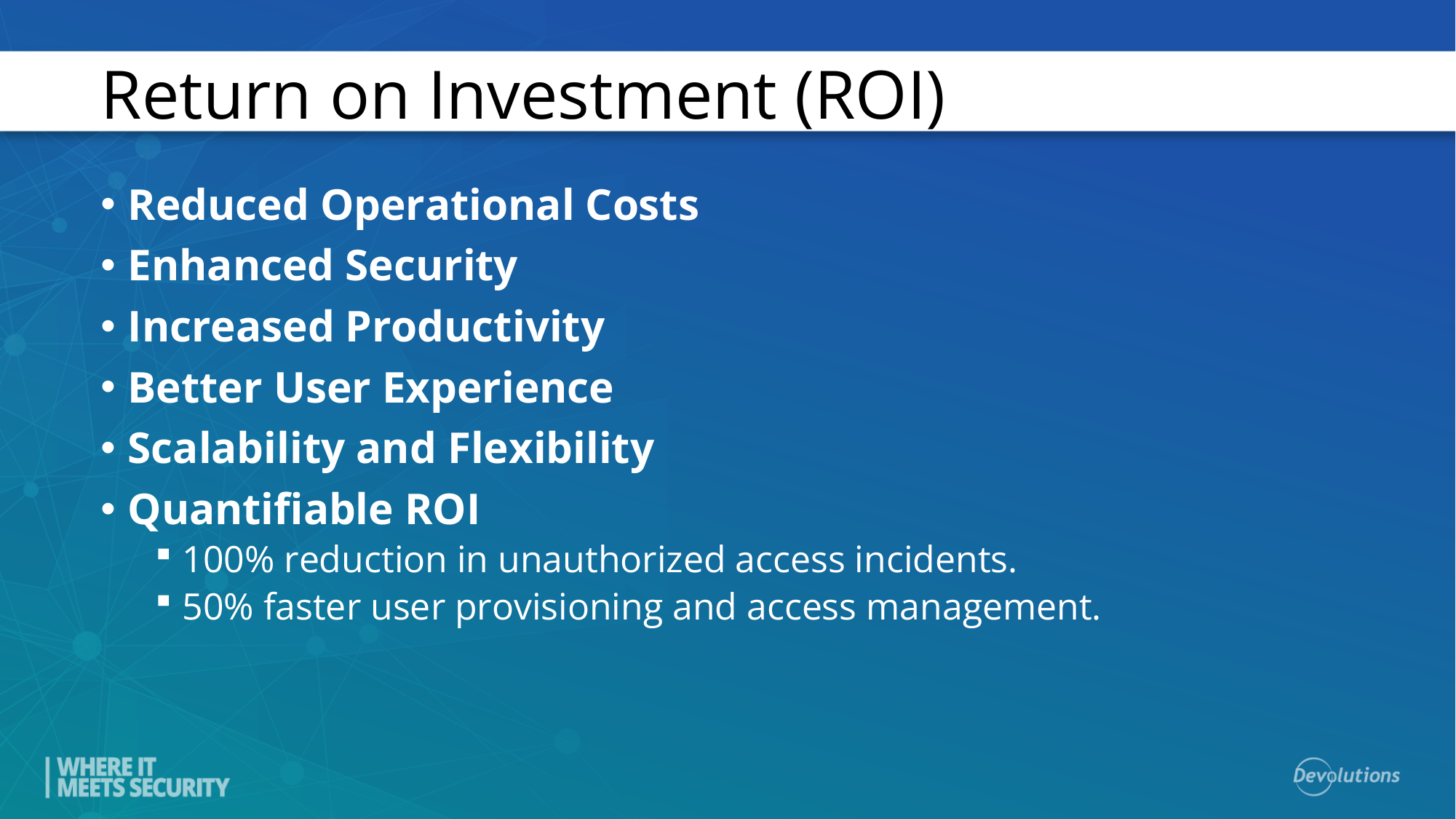

# Return on Investment (ROI)
Reduced Operational Costs
Enhanced Security
Increased Productivity
Better User Experience
Scalability and Flexibility
Quantifiable ROI
100% reduction in unauthorized access incidents.
50% faster user provisioning and access management.